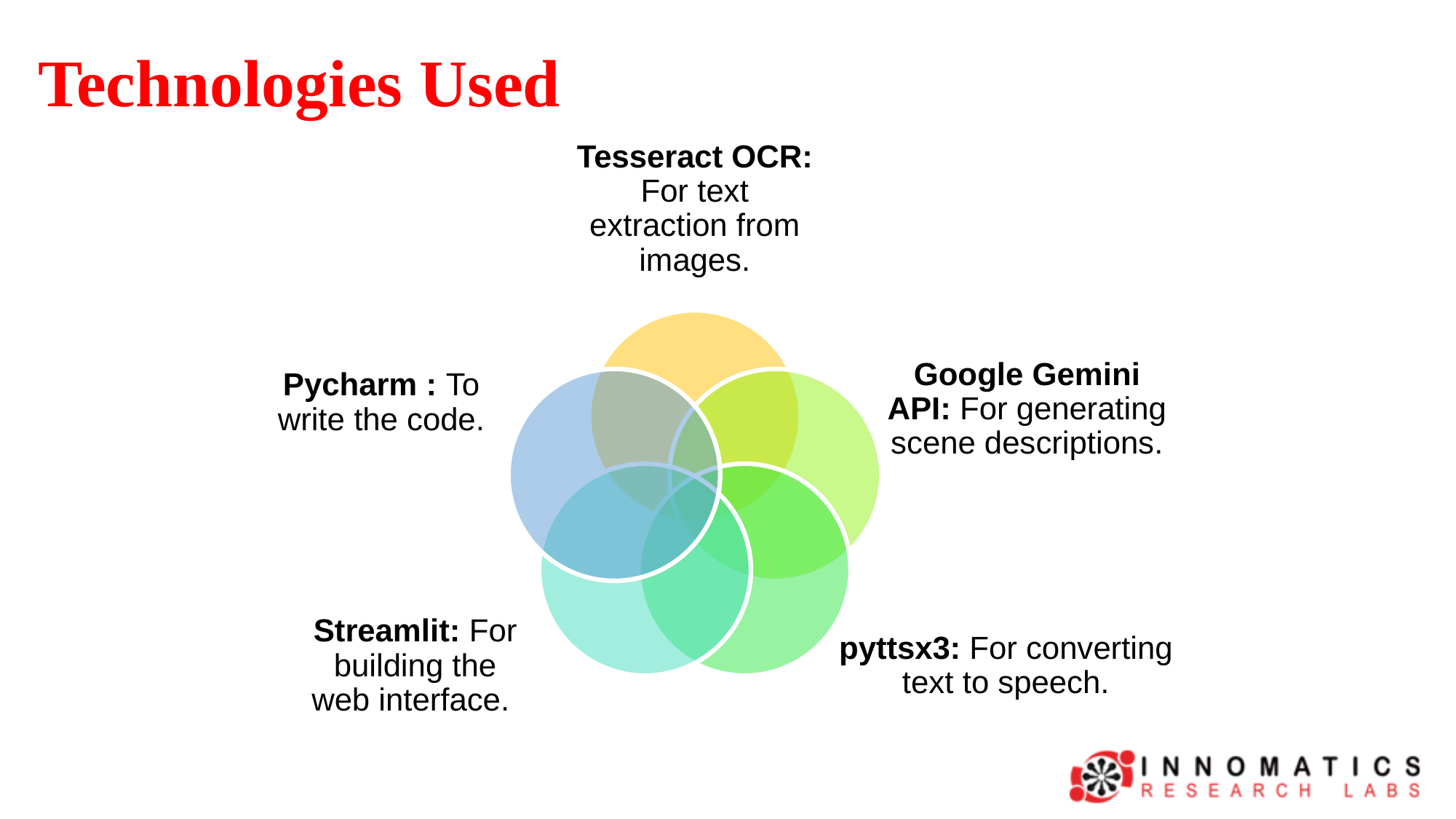

# Technologies Used
Tesseract OCR: For text extraction from images.
Google Gemini API: For generating scene descriptions.
pyttsx3: For converting text to speech.
Streamlit: For building the web interface.
Pycharm : To write the code.